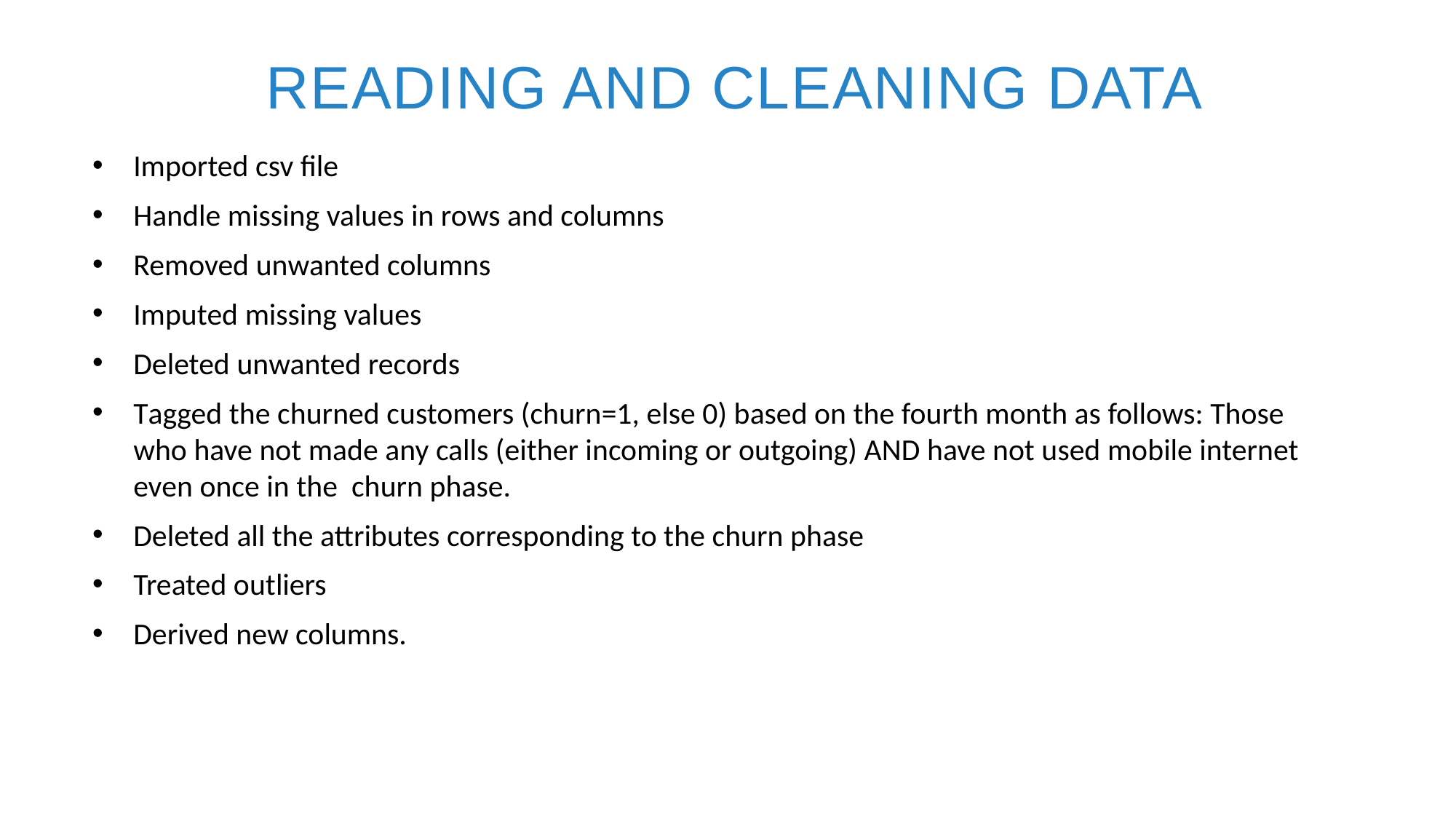

# Reading and Cleaning data
Imported csv file
Handle missing values in rows and columns
Removed unwanted columns
Imputed missing values
Deleted unwanted records
Tagged the churned customers (churn=1, else 0) based on the fourth month as follows: Those who have not made any calls (either incoming or outgoing) AND have not used mobile internet even once in the  churn phase.
Deleted all the attributes corresponding to the churn phase
Treated outliers
Derived new columns.